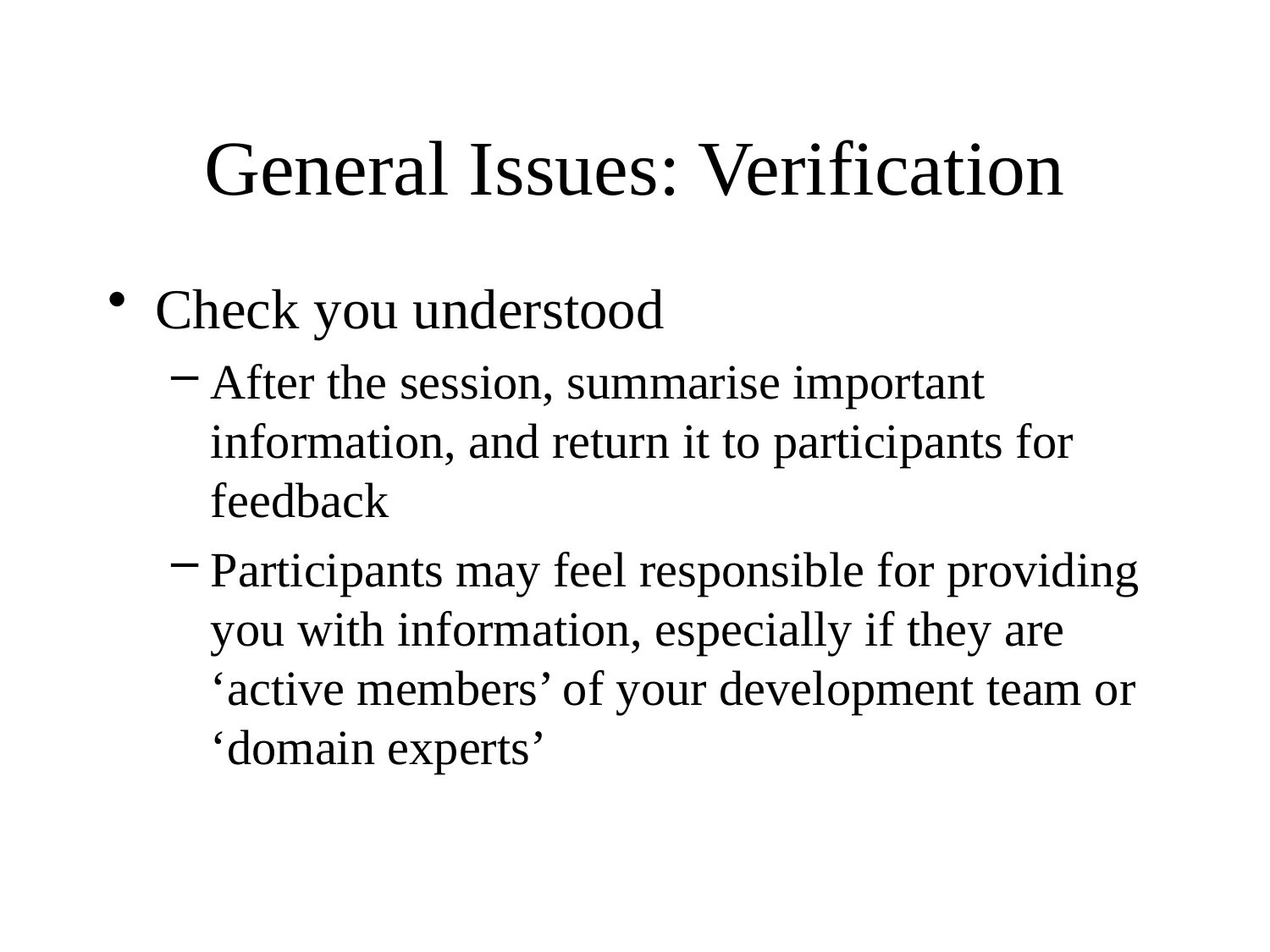

# General Issues: Verification
Check you understood
After the session, summarise important information, and return it to participants for feedback
Participants may feel responsible for providing you with information, especially if they are ‘active members’ of your development team or ‘domain experts’